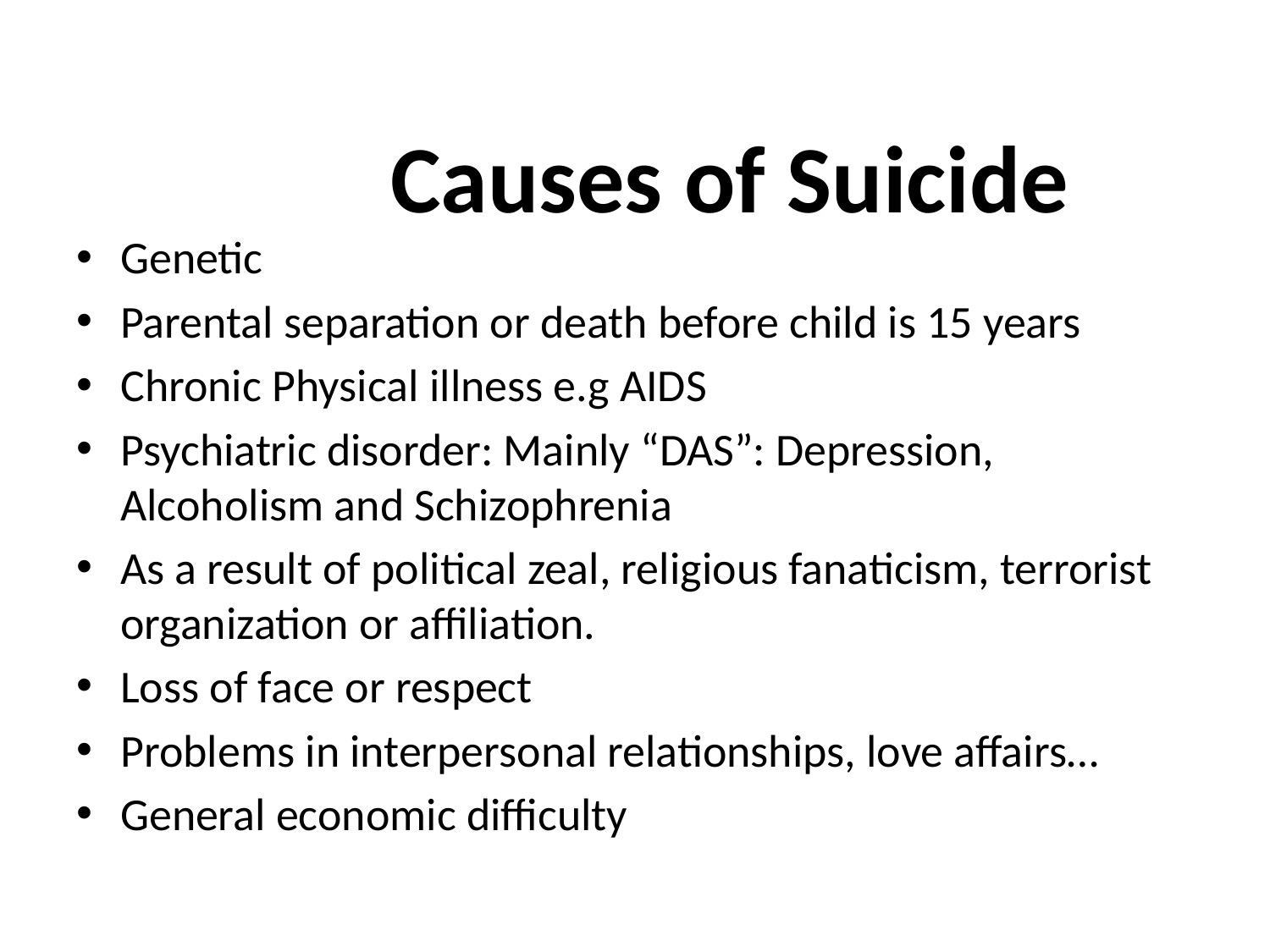

# Causes of Suicide
Genetic
Parental separation or death before child is 15 years
Chronic Physical illness e.g AIDS
Psychiatric disorder: Mainly “DAS”: Depression, Alcoholism and Schizophrenia
As a result of political zeal, religious fanaticism, terrorist organization or affiliation.
Loss of face or respect
Problems in interpersonal relationships, love affairs…
General economic difficulty